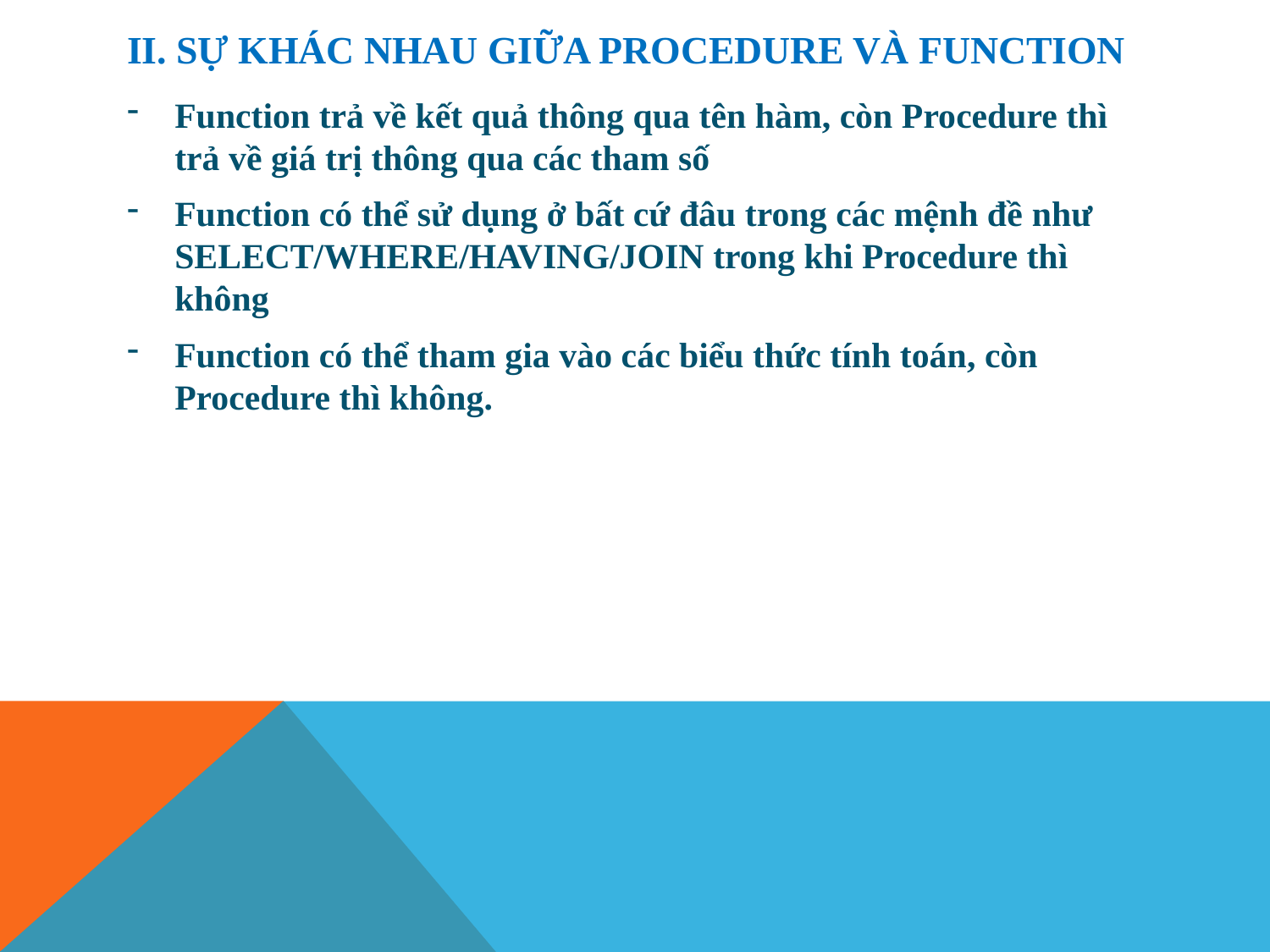

# II. Sự khác nhau giữa procedure và function
Function trả về kết quả thông qua tên hàm, còn Procedure thì trả về giá trị thông qua các tham số
Function có thể sử dụng ở bất cứ đâu trong các mệnh đề như SELECT/WHERE/HAVING/JOIN trong khi Procedure thì không
Function có thể tham gia vào các biểu thức tính toán, còn Procedure thì không.